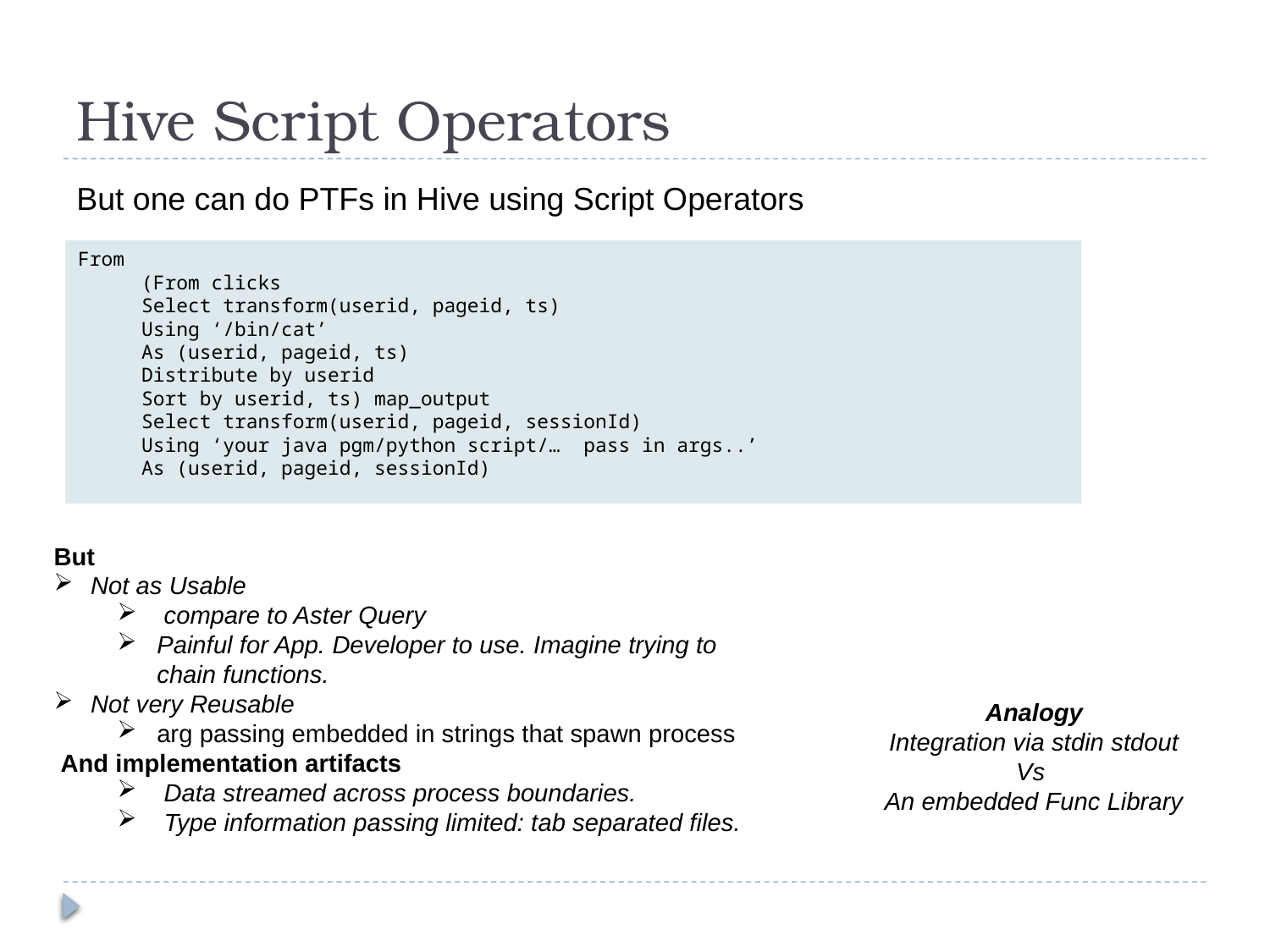

# Hive Script Operators
But one can do PTFs in Hive using Script Operators
From
(From clicks
Select transform(userid, pageid, ts)
Using ‘/bin/cat’
As (userid, pageid, ts)
Distribute by userid
Sort by userid, ts) map_output
Select transform(userid, pageid, sessionId)
Using ‘your java pgm/python script/…  pass in args..’
As (userid, pageid, sessionId)

But
 Not as Usable
 compare to Aster Query
Painful for App. Developer to use. Imagine trying to chain functions.
 Not very Reusable
arg passing embedded in strings that spawn process
 And implementation artifacts
 Data streamed across process boundaries.
 Type information passing limited: tab separated files.
Analogy
Integration via stdin stdout
Vs
An embedded Func Library